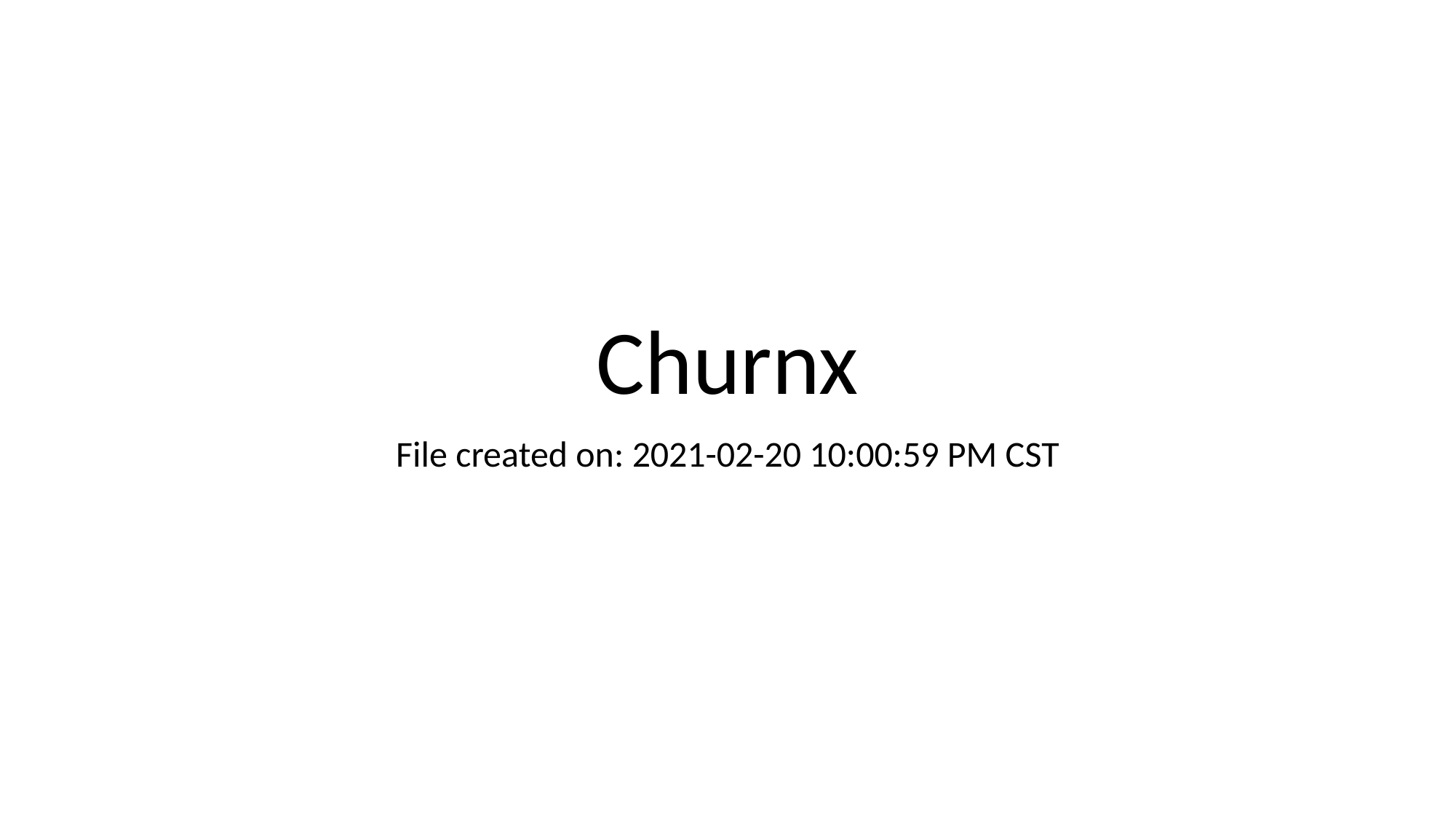

# Churnx
File created on: 2021-02-20 10:00:59 PM CST